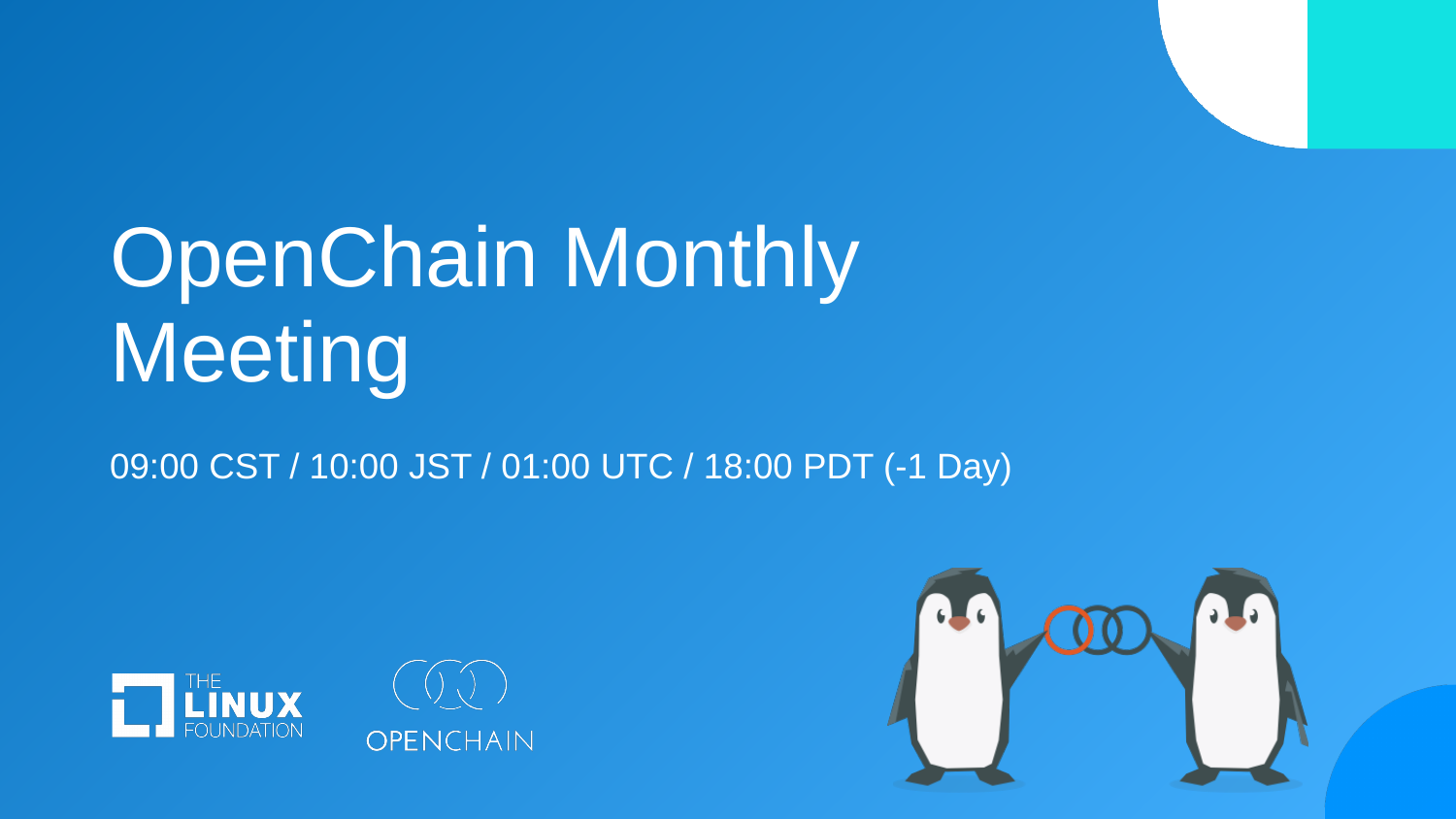

# OpenChain Monthly Meeting
09:00 CST / 10:00 JST / 01:00 UTC / 18:00 PDT (-1 Day)